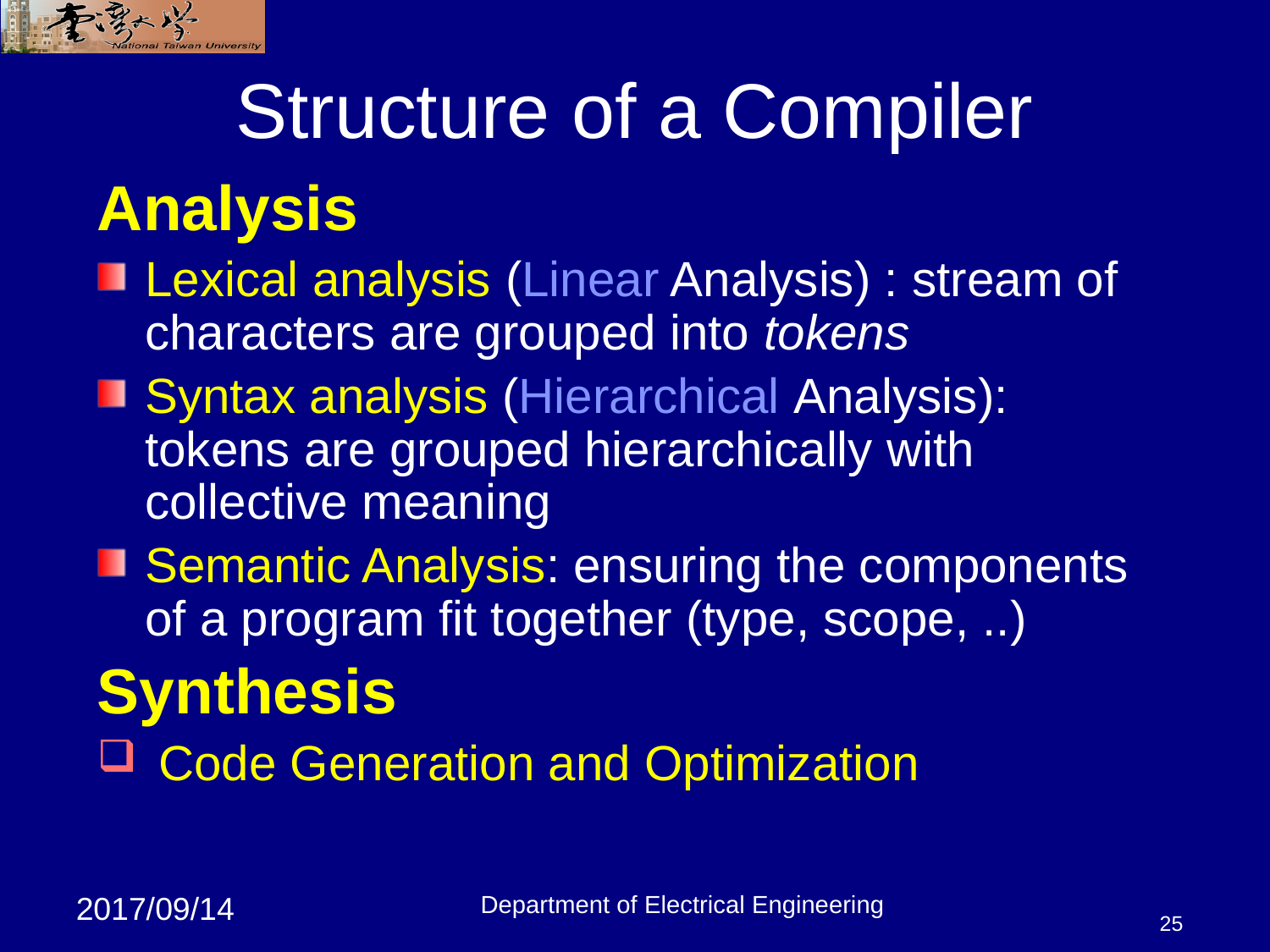

25
# Structure of a Compiler
Analysis
Lexical analysis (Linear Analysis) : stream of characters are grouped into tokens
Syntax analysis (Hierarchical Analysis): tokens are grouped hierarchically with collective meaning
Semantic Analysis: ensuring the components of a program fit together (type, scope, ..)
Synthesis
 Code Generation and Optimization

Department of Electrical Engineering